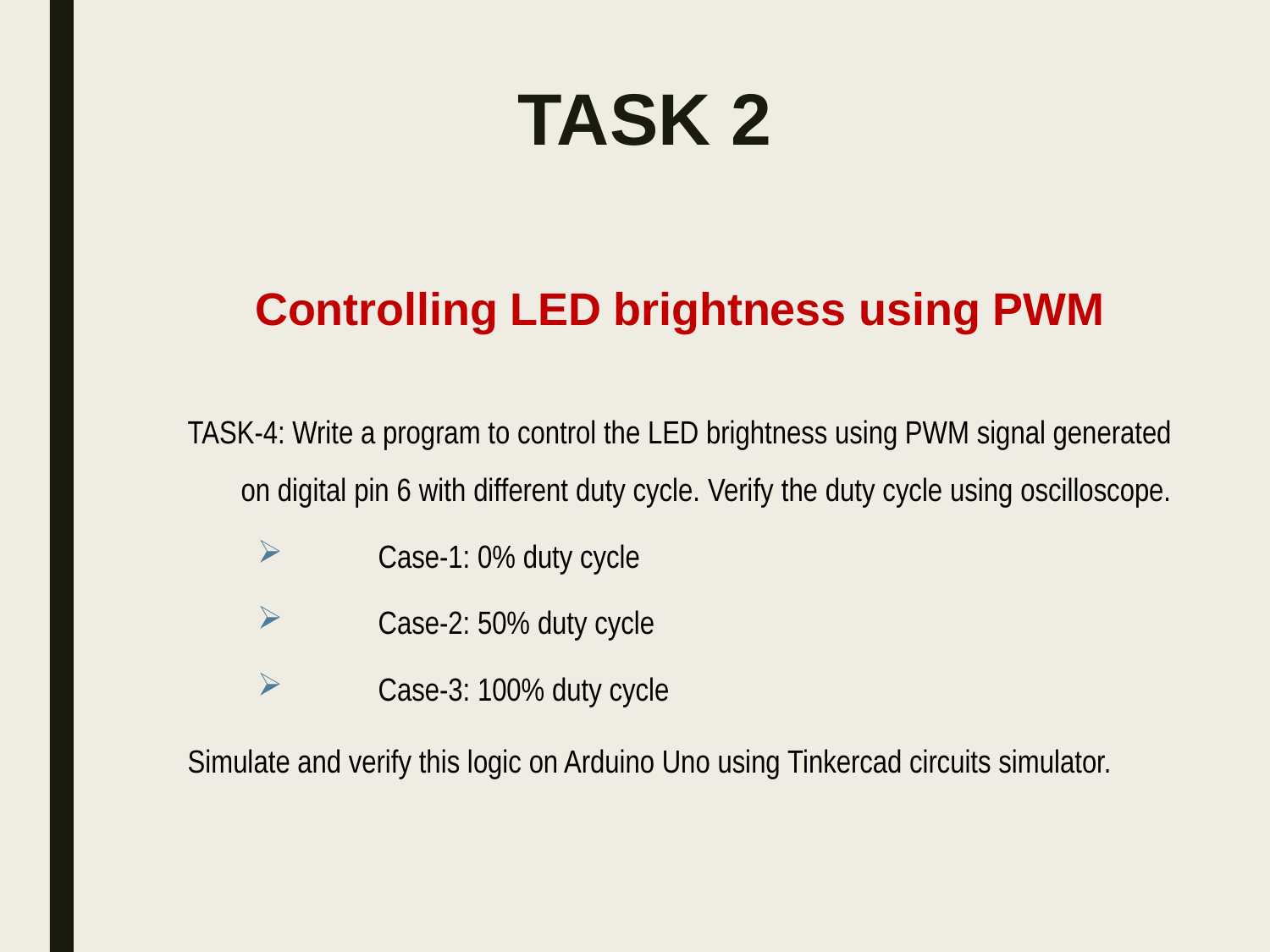

# TASK 2
Controlling LED brightness using PWM

TASK-4: Write a program to control the LED brightness using PWM signal generated on digital pin 6 with different duty cycle. Verify the duty cycle using oscilloscope.
Case-1: 0% duty cycle
Case-2: 50% duty cycle
Case-3: 100% duty cycle
Simulate and verify this logic on Arduino Uno using Tinkercad circuits simulator.